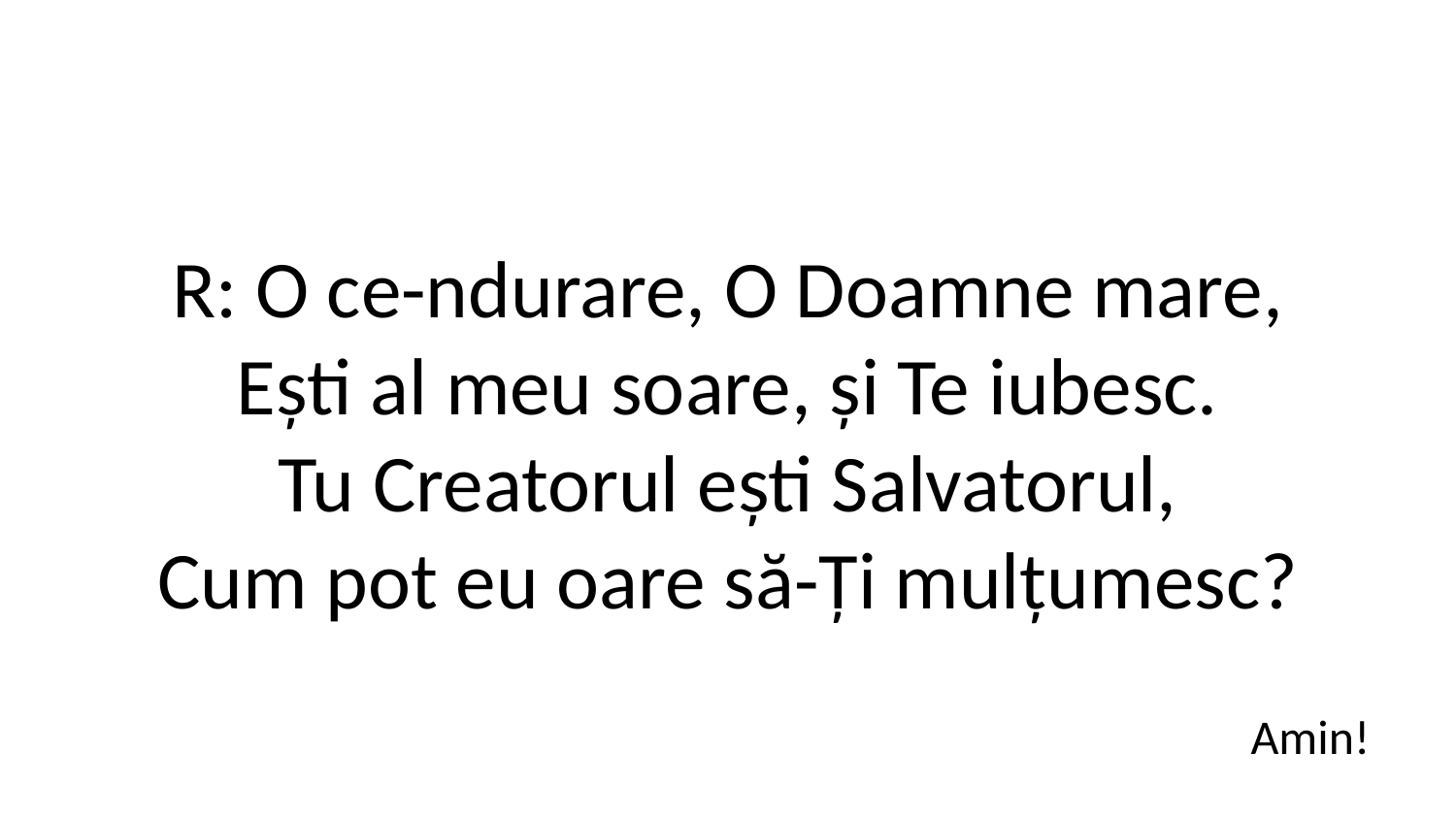

R: O ce-ndurare, O Doamne mare,
Ești al meu soare, și Te iubesc.
Tu Creatorul ești Salvatorul,
Cum pot eu oare să-Ți mulțumesc?

Amin!